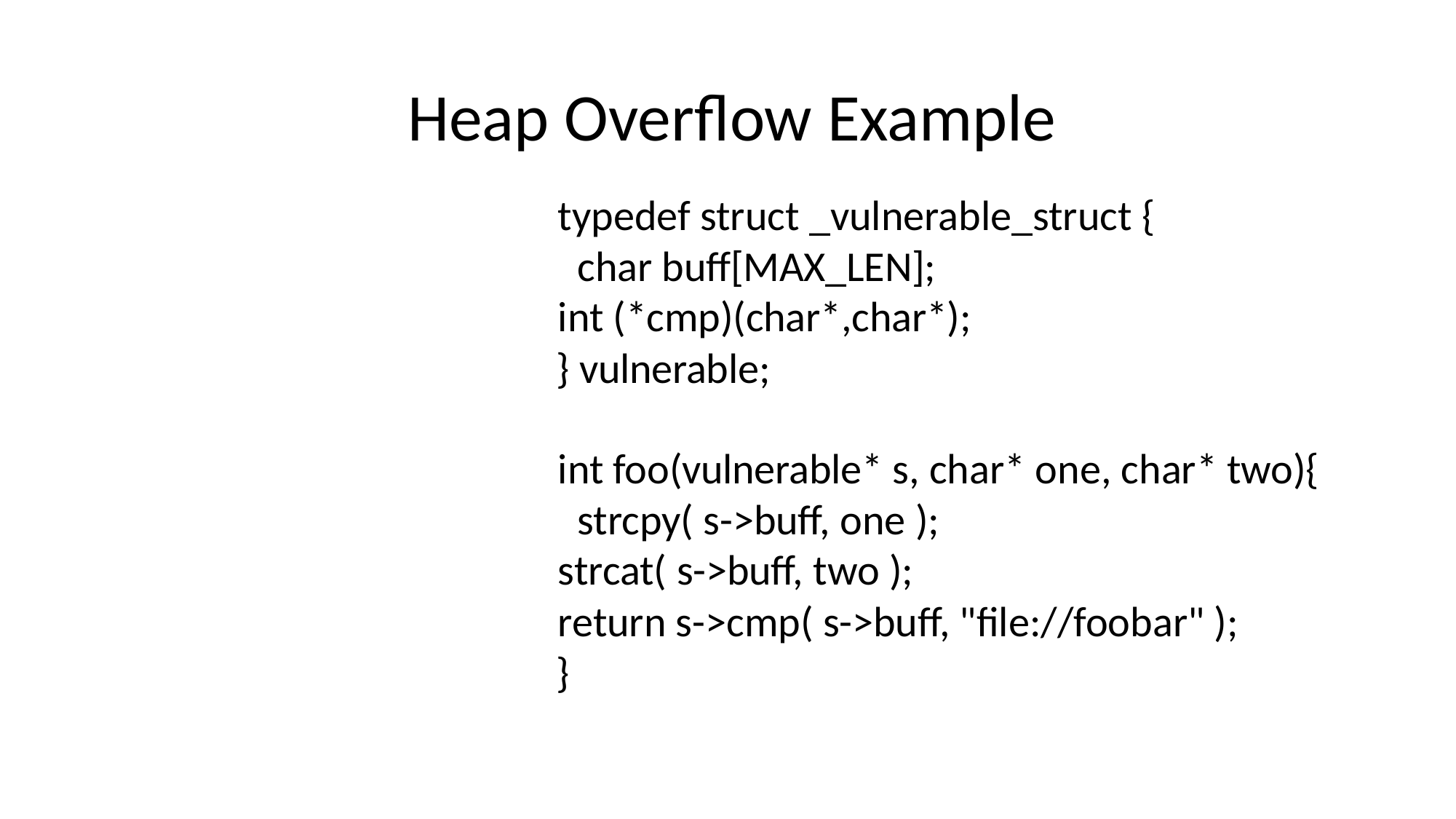

# Heap Overflow Example
typedef struct _vulnerable_struct { char buff[MAX_LEN];
int (*cmp)(char*,char*);
} vulnerable;

int foo(vulnerable* s, char* one, char* two){ strcpy( s->buff, one );
strcat( s->buff, two );
return s->cmp( s->buff, "file://foobar" );
}